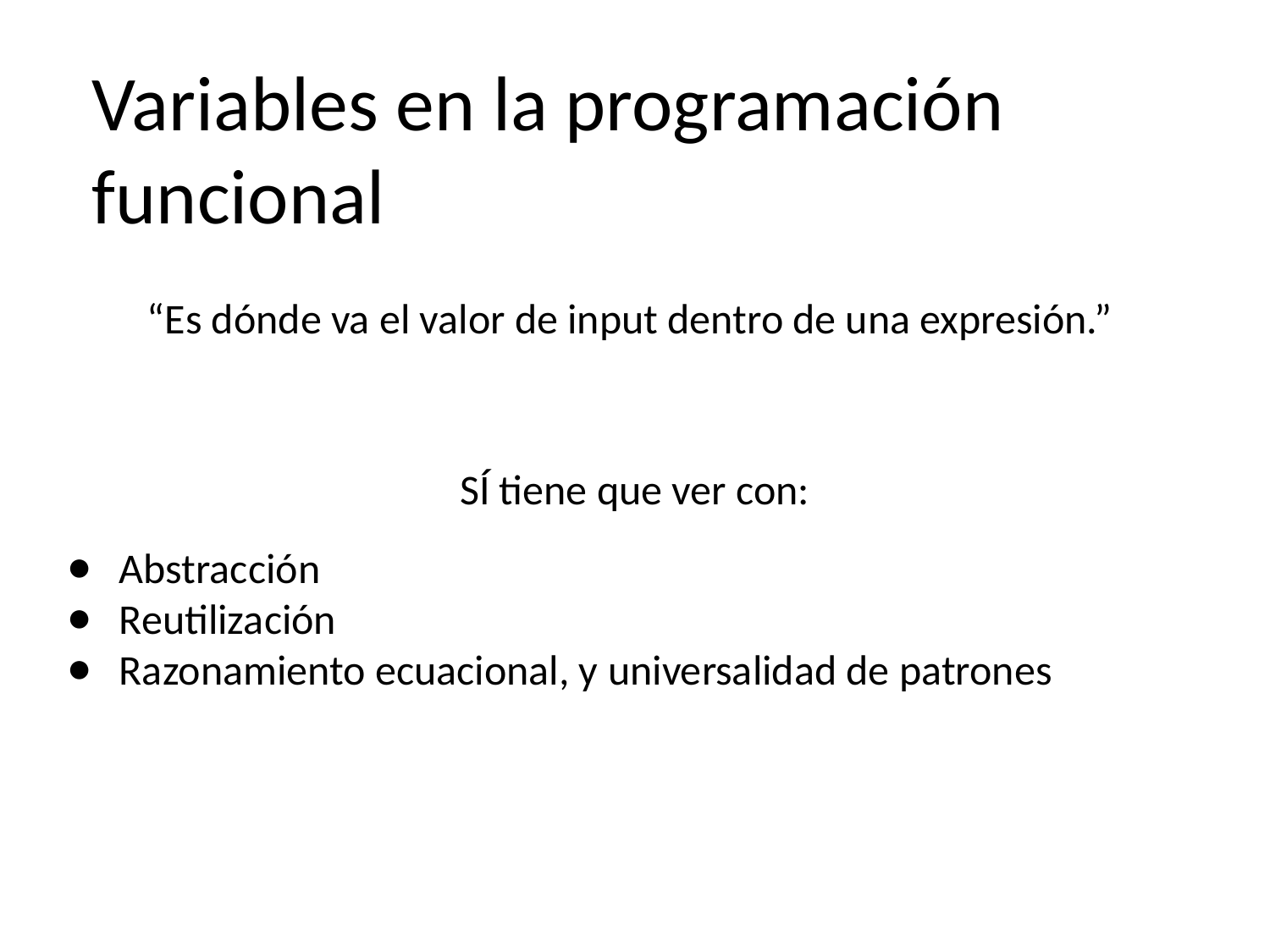

Variables en la programación funcional
“Es dónde va el valor de input dentro de una expresión.”
Nada más.
SÍ tiene que ver con:
Abstracción
Reutilización
Razonamiento ecuacional, y universalidad de patrones